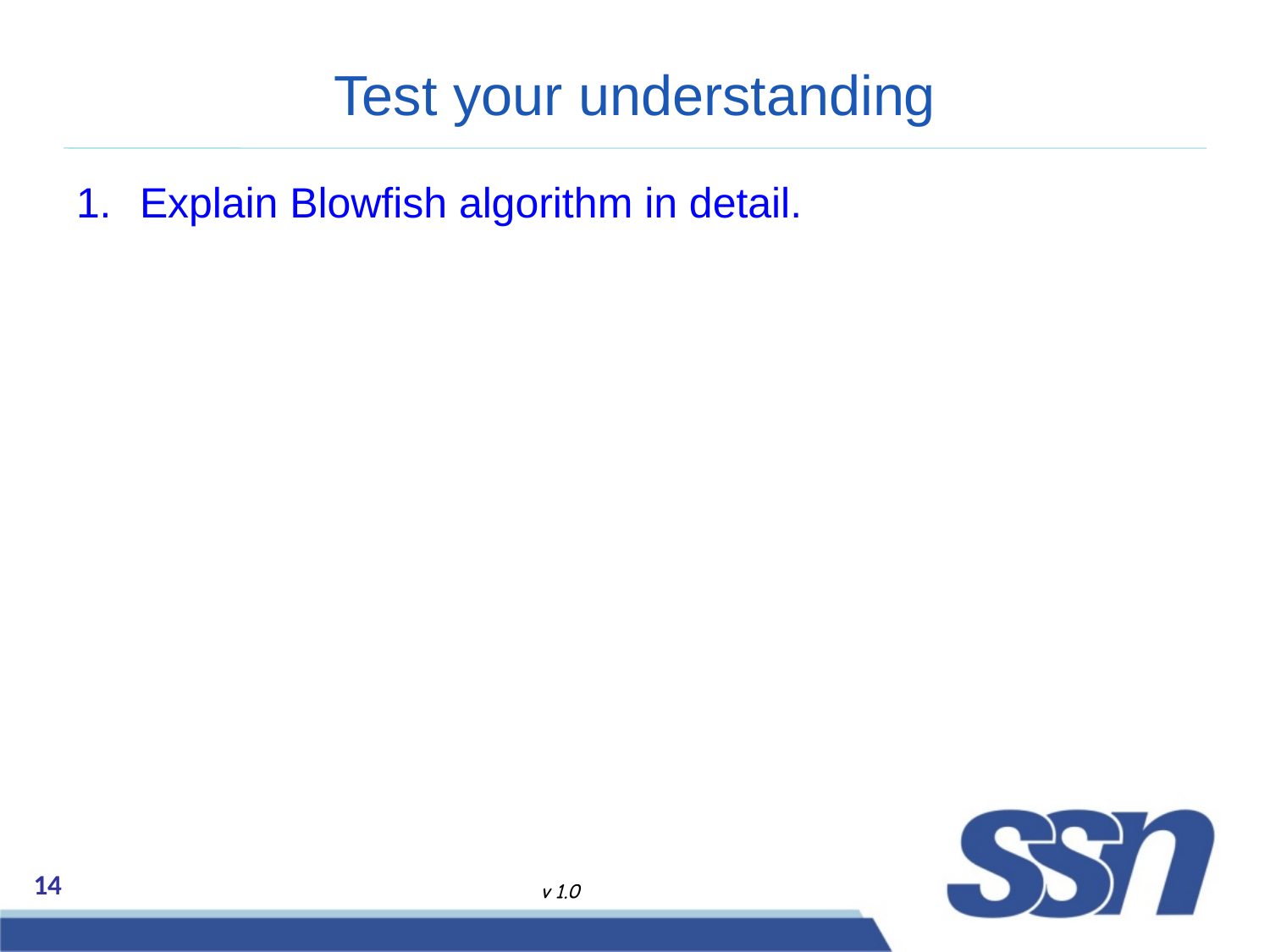

# Test your understanding
Explain Blowfish algorithm in detail.